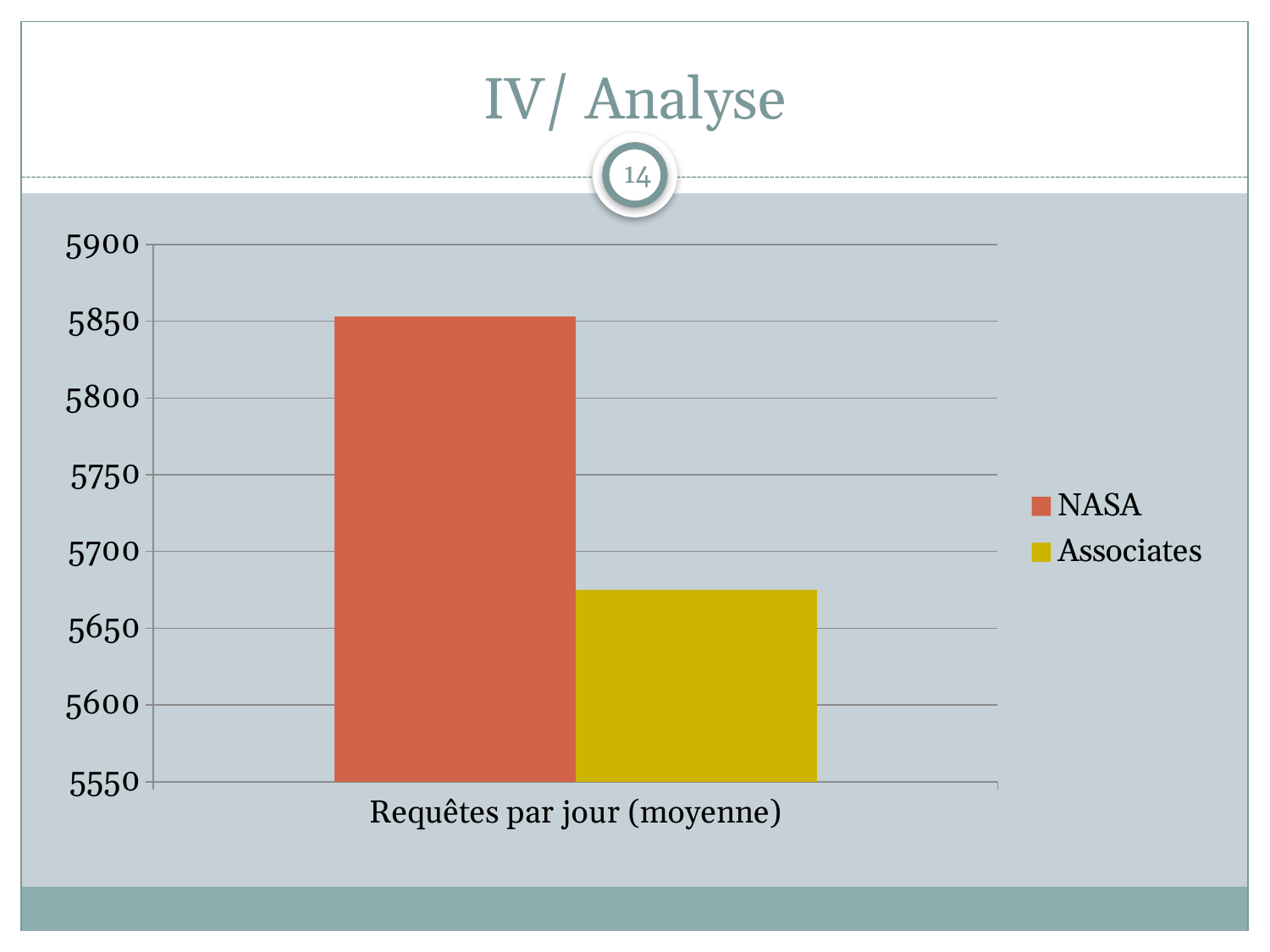

# IV/ Analyse
14

### Chart

| Category | NASA | Associates |
|---|---|---|
| Requêtes par jour (moyenne) | 5853.0 | 5675.0 |